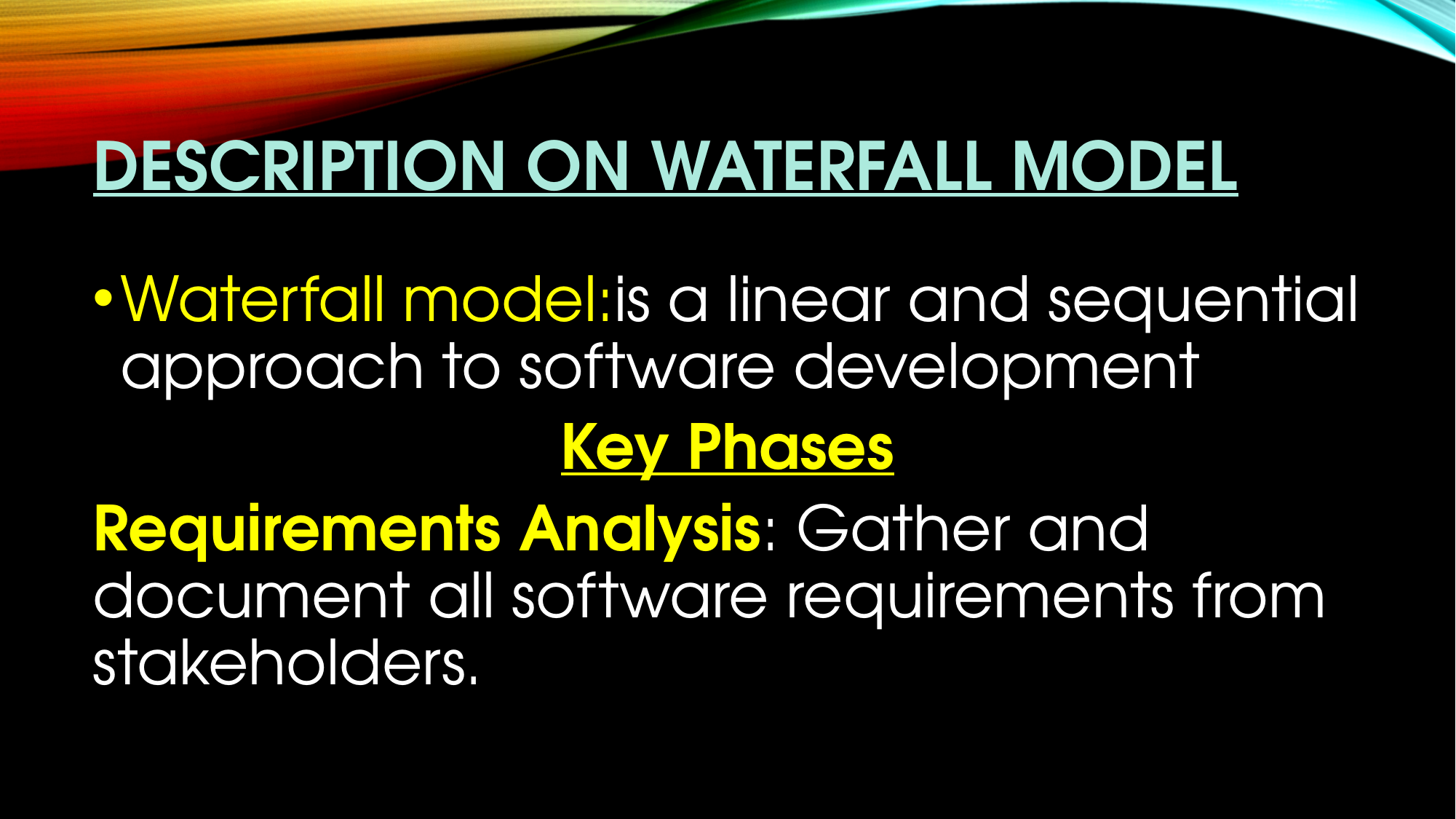

# Description on waterfall model
Waterfall model:is a linear and sequential approach to software development
Key Phases
Requirements Analysis: Gather and document all software requirements from stakeholders.